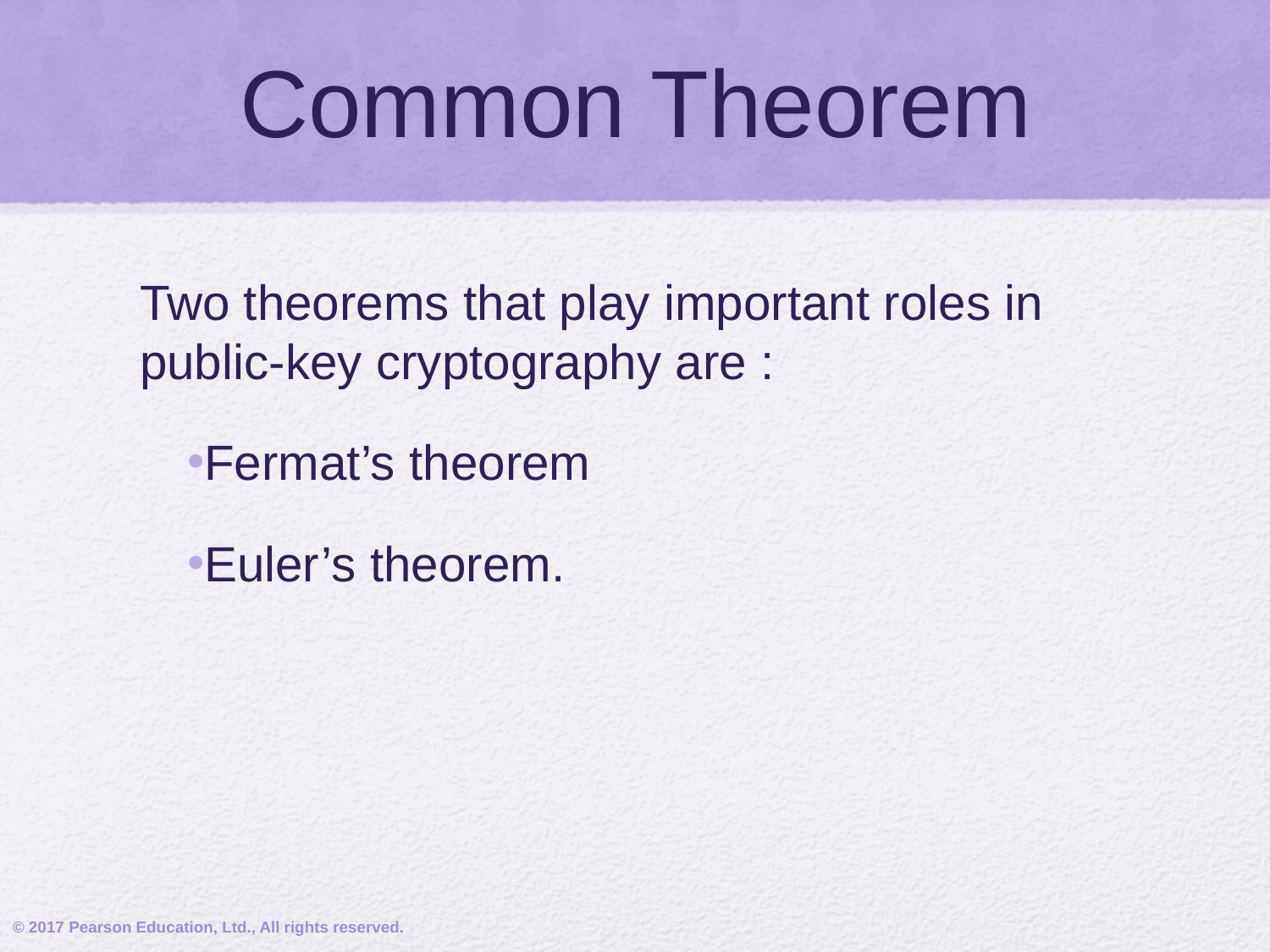

# Common Theorem
Two theorems that play important roles in public-key cryptography are :
Fermat’s theorem
Euler’s theorem.

© 2017 Pearson Education, Ltd., All rights reserved.